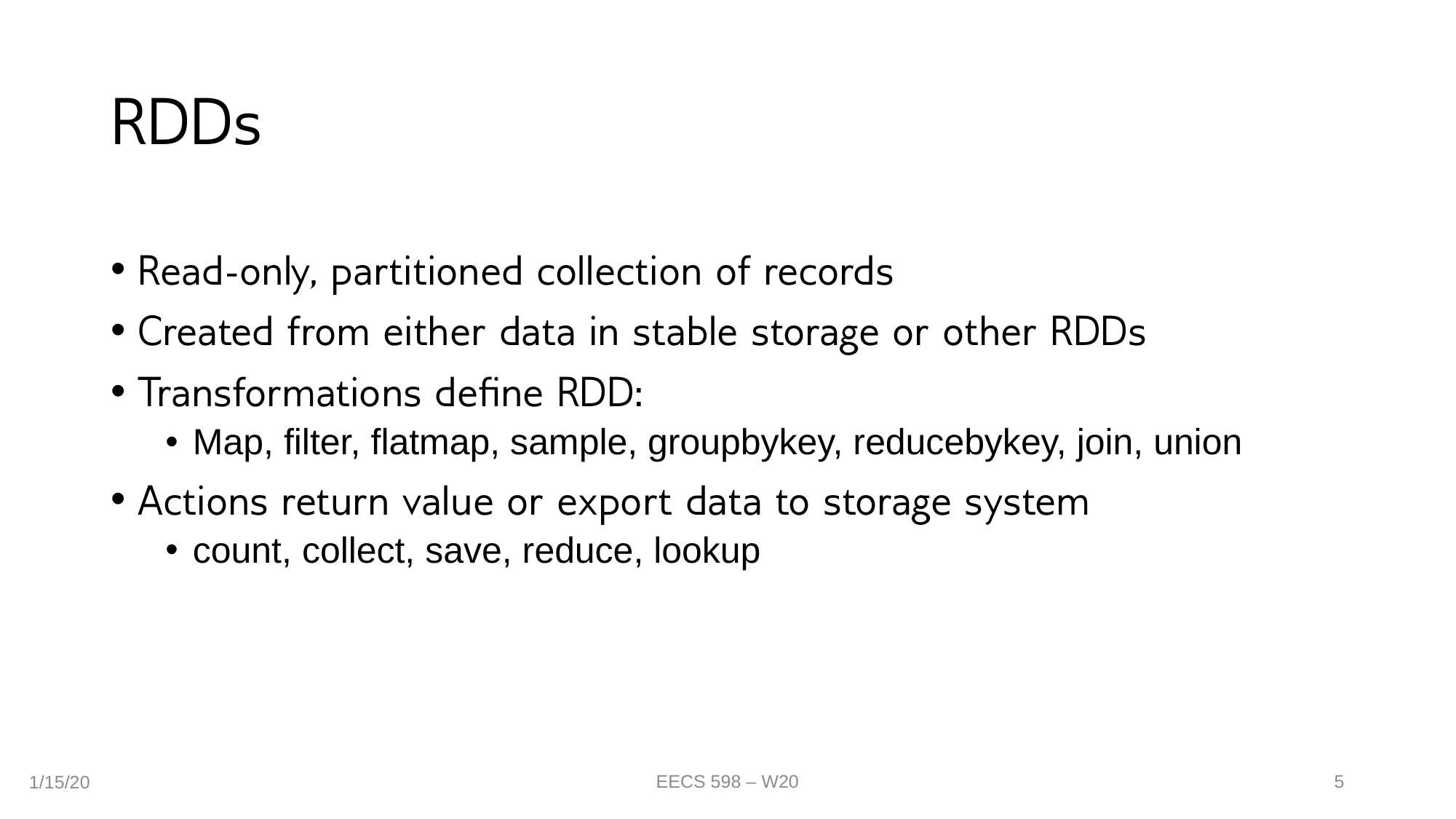

# RDDs
Read-only, partitioned collection of records
Created from either data in stable storage or other RDDs
Transformations define RDD:
Map, filter, flatmap, sample, groupbykey, reducebykey, join, union
Actions return value or export data to storage system
count, collect, save, reduce, lookup
EECS 598 – W20
5
1/15/20